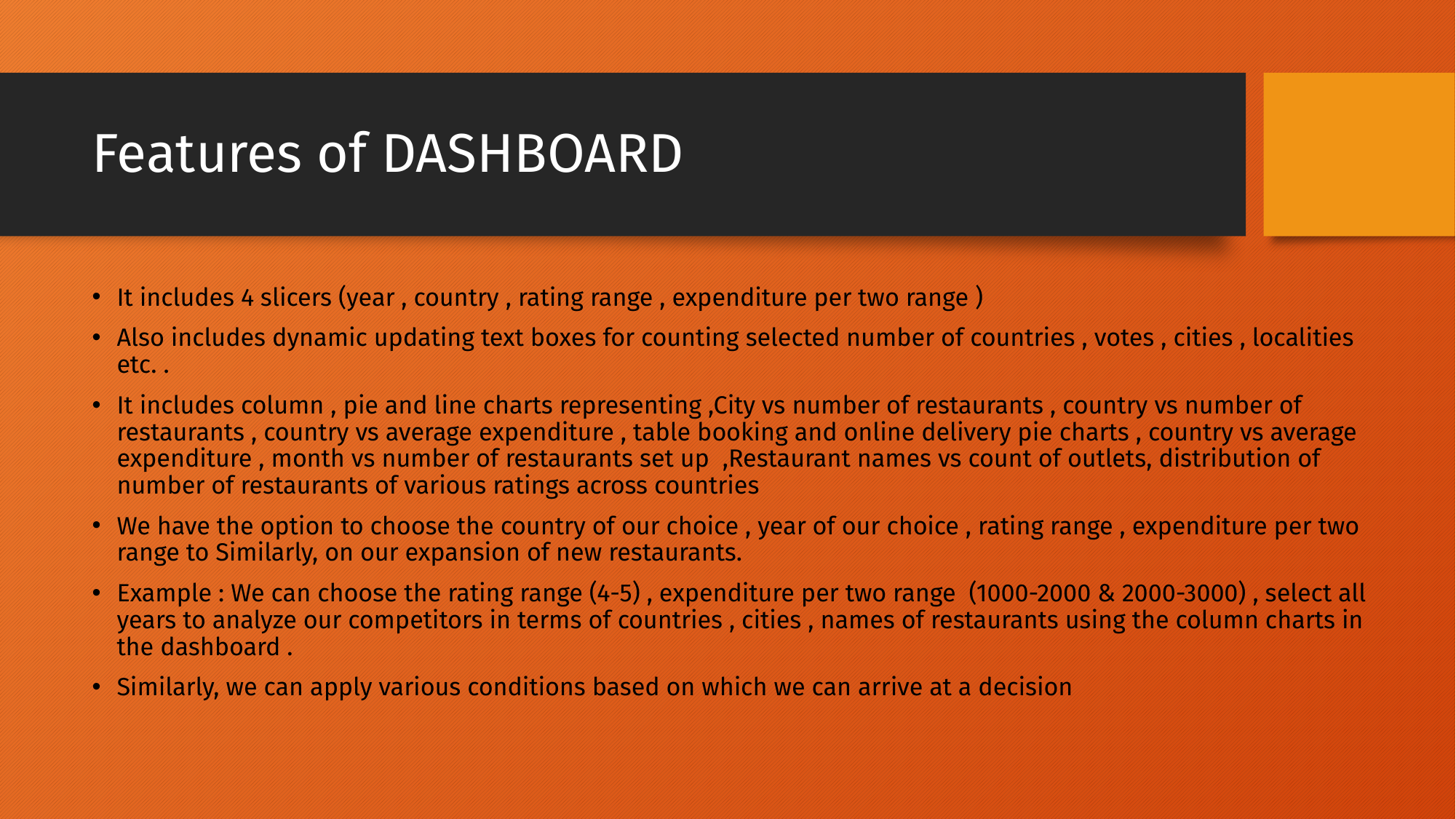

# Features of DASHBOARD
It includes 4 slicers (year , country , rating range , expenditure per two range )
Also includes dynamic updating text boxes for counting selected number of countries , votes , cities , localities etc. .
It includes column , pie and line charts representing ,City vs number of restaurants , country vs number of restaurants , country vs average expenditure , table booking and online delivery pie charts , country vs average expenditure , month vs number of restaurants set up  ,Restaurant names vs count of outlets, distribution of number of restaurants of various ratings across countries
We have the option to choose the country of our choice , year of our choice , rating range , expenditure per two range to Similarly, on our expansion of new restaurants.
Example : We can choose the rating range (4-5) , expenditure per two range  (1000-2000 & 2000-3000) , select all years to analyze our competitors in terms of countries , cities , names of restaurants using the column charts in the dashboard .
Similarly, we can apply various conditions based on which we can arrive at a decision